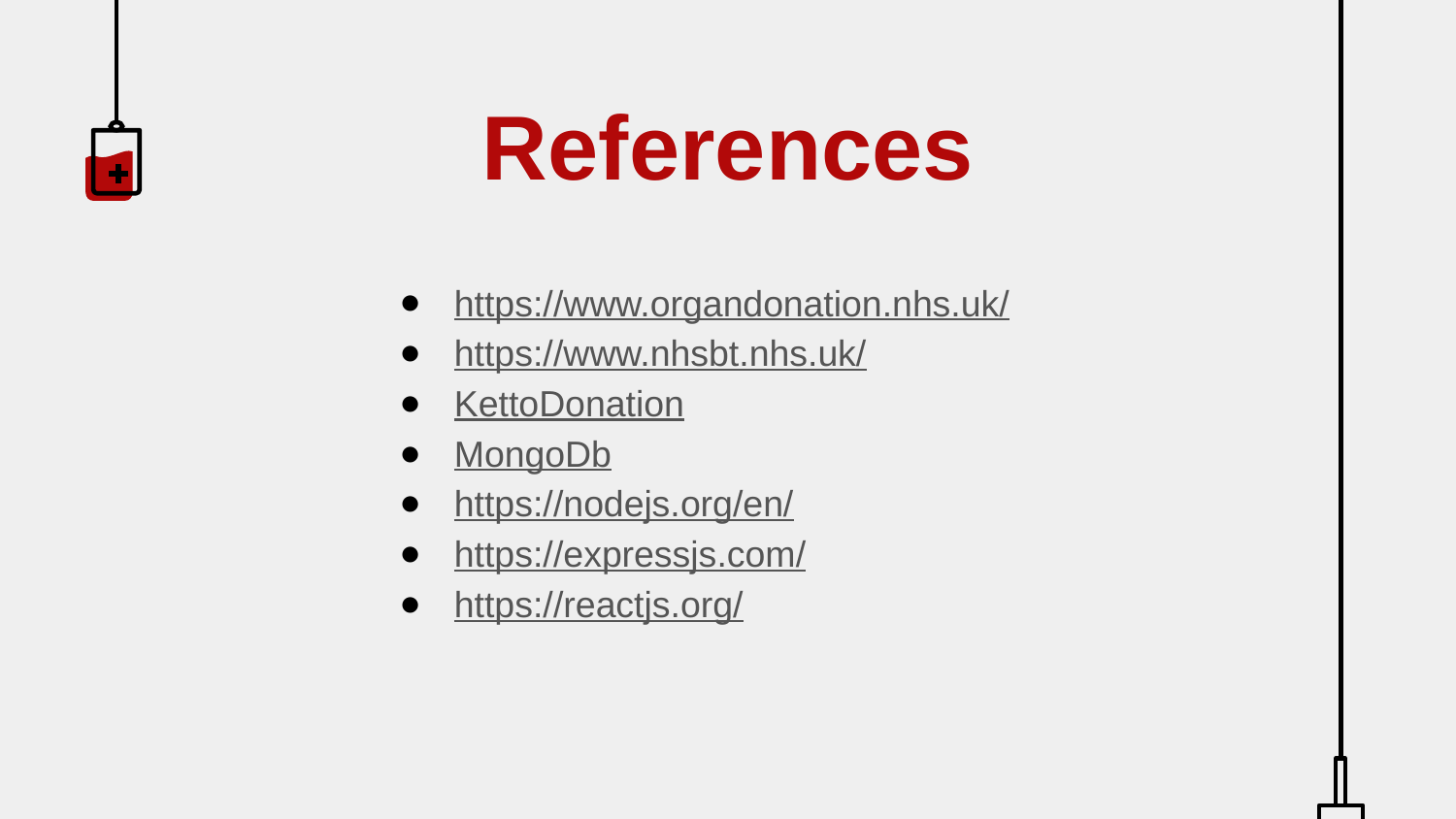

# References
https://www.organdonation.nhs.uk/
https://www.nhsbt.nhs.uk/
KettoDonation
MongoDb
https://nodejs.org/en/
https://expressjs.com/
https://reactjs.org/